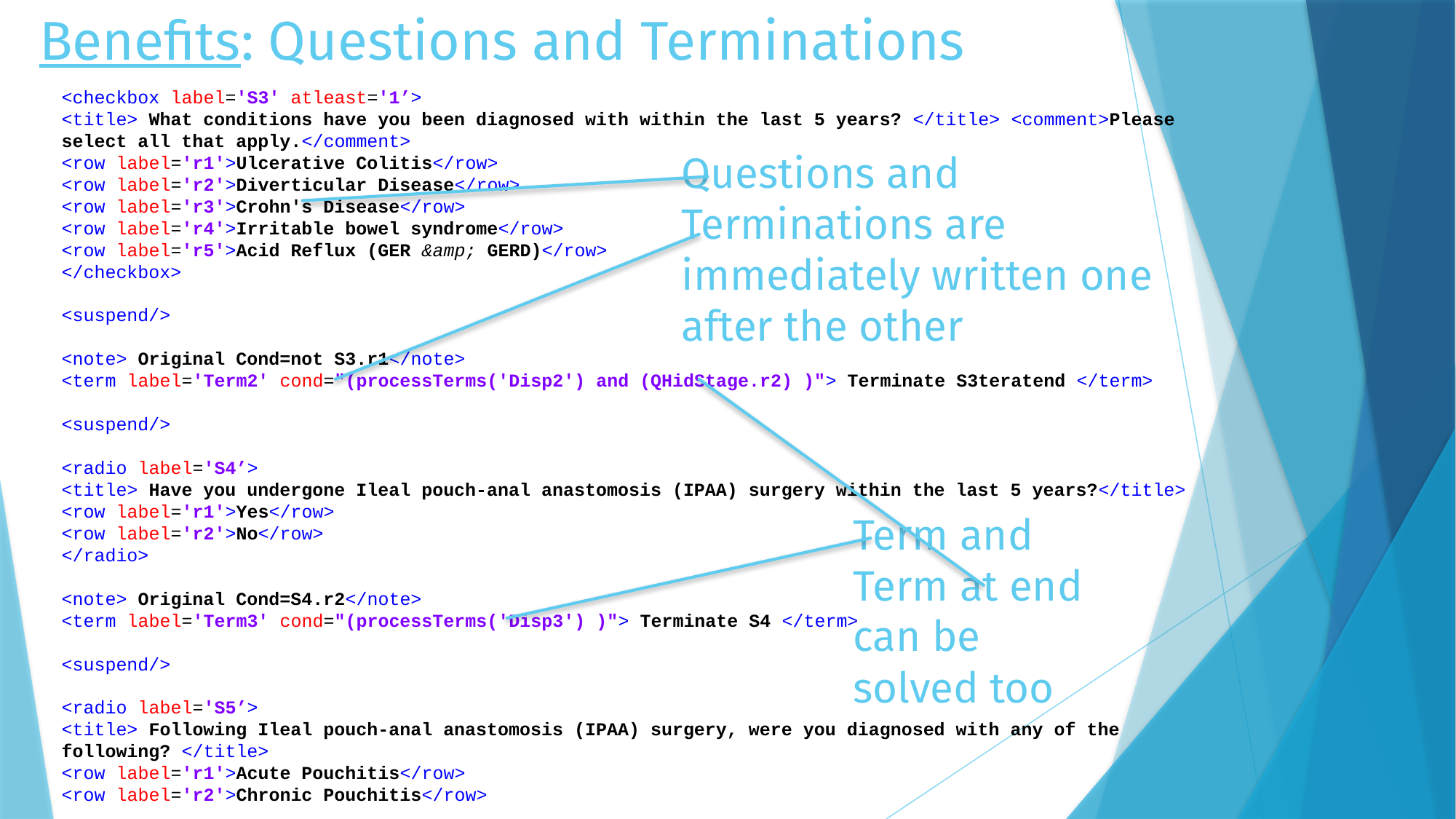

# Benefits: Questions and Terminations
<checkbox label='S3' atleast='1’>
<title> What conditions have you been diagnosed with within the last 5 years? </title> <comment>Please select all that apply.</comment>
<row label='r1'>Ulcerative Colitis</row>
<row label='r2'>Diverticular Disease</row>
<row label='r3'>Crohn's Disease</row>
<row label='r4'>Irritable bowel syndrome</row>
<row label='r5'>Acid Reflux (GER &amp; GERD)</row>
</checkbox>

<suspend/>

<note> Original Cond=not S3.r1</note>
<term label='Term2' cond="(processTerms('Disp2') and (QHidStage.r2) )"> Terminate S3teratend </term>

<suspend/>

<radio label='S4’>
<title> Have you undergone Ileal pouch-anal anastomosis (IPAA) surgery within the last 5 years?</title> <row label='r1'>Yes</row>
<row label='r2'>No</row>
</radio>

<note> Original Cond=S4.r2</note>
<term label='Term3' cond="(processTerms('Disp3') )"> Terminate S4 </term>

<suspend/>

<radio label='S5’>
<title> Following Ileal pouch-anal anastomosis (IPAA) surgery, were you diagnosed with any of the following? </title>
<row label='r1'>Acute Pouchitis</row>
<row label='r2'>Chronic Pouchitis</row>
Questions and Terminations are immediately written one after the other
Term and Term at end can be solved too